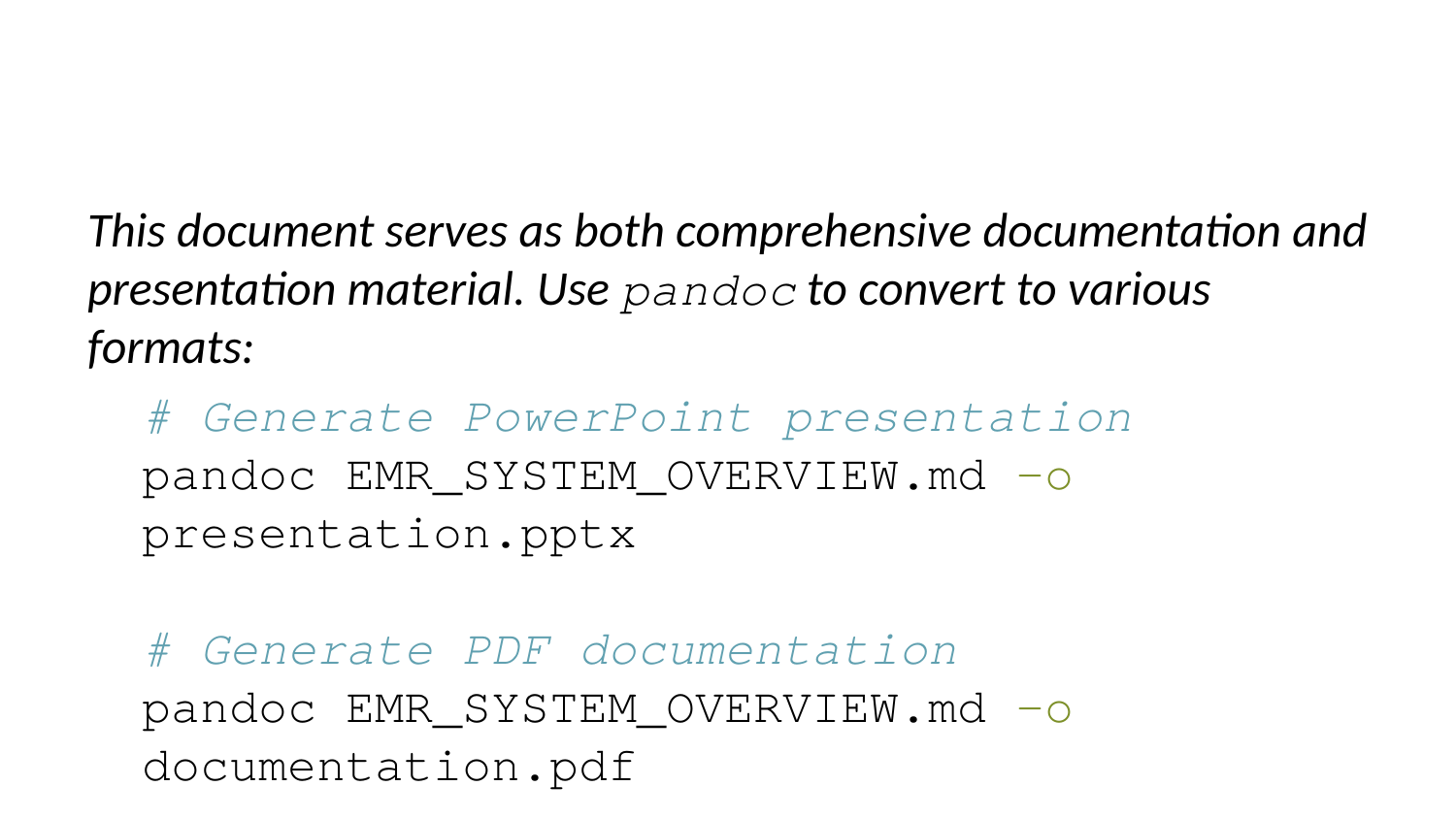

This document serves as both comprehensive documentation and presentation material. Use pandoc to convert to various formats:
# Generate PowerPoint presentation pandoc EMR_SYSTEM_OVERVIEW.md -o presentation.pptx # Generate PDF documentation pandoc EMR_SYSTEM_OVERVIEW.md -o documentation.pdf # Generate HTML presentation pandoc EMR_SYSTEM_OVERVIEW.md -t revealjs -o presentation.html # Generate Word document pandoc EMR_SYSTEM_OVERVIEW.md -o documentation.docx # Generate LaTeX/Beamer presentation pandoc EMR_SYSTEM_OVERVIEW.md -t beamer -o presentation.tex